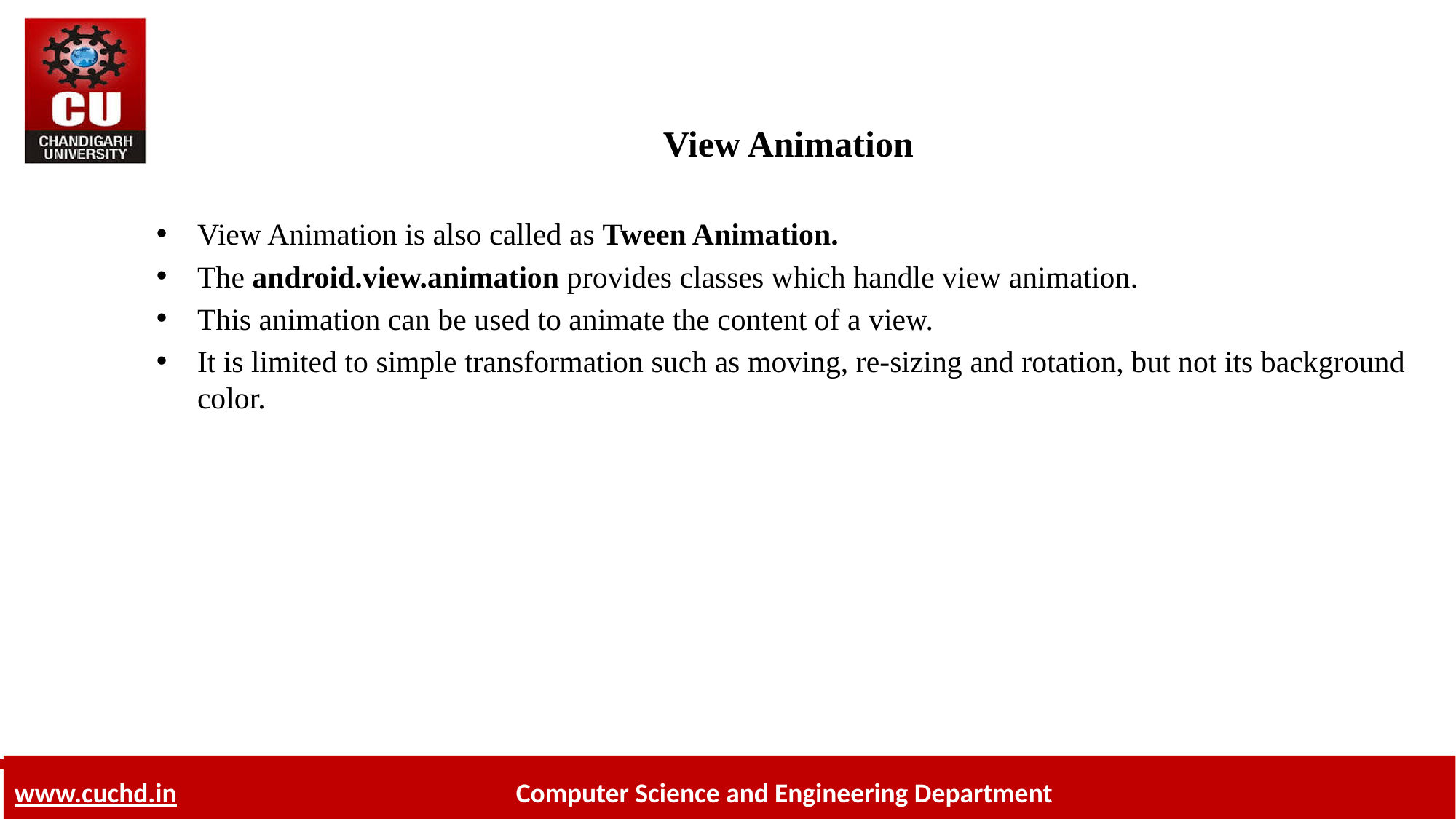

# View Animation
View Animation is also called as Tween Animation.
The android.view.animation provides classes which handle view animation.
This animation can be used to animate the content of a view.
It is limited to simple transformation such as moving, re-sizing and rotation, but not its background color.